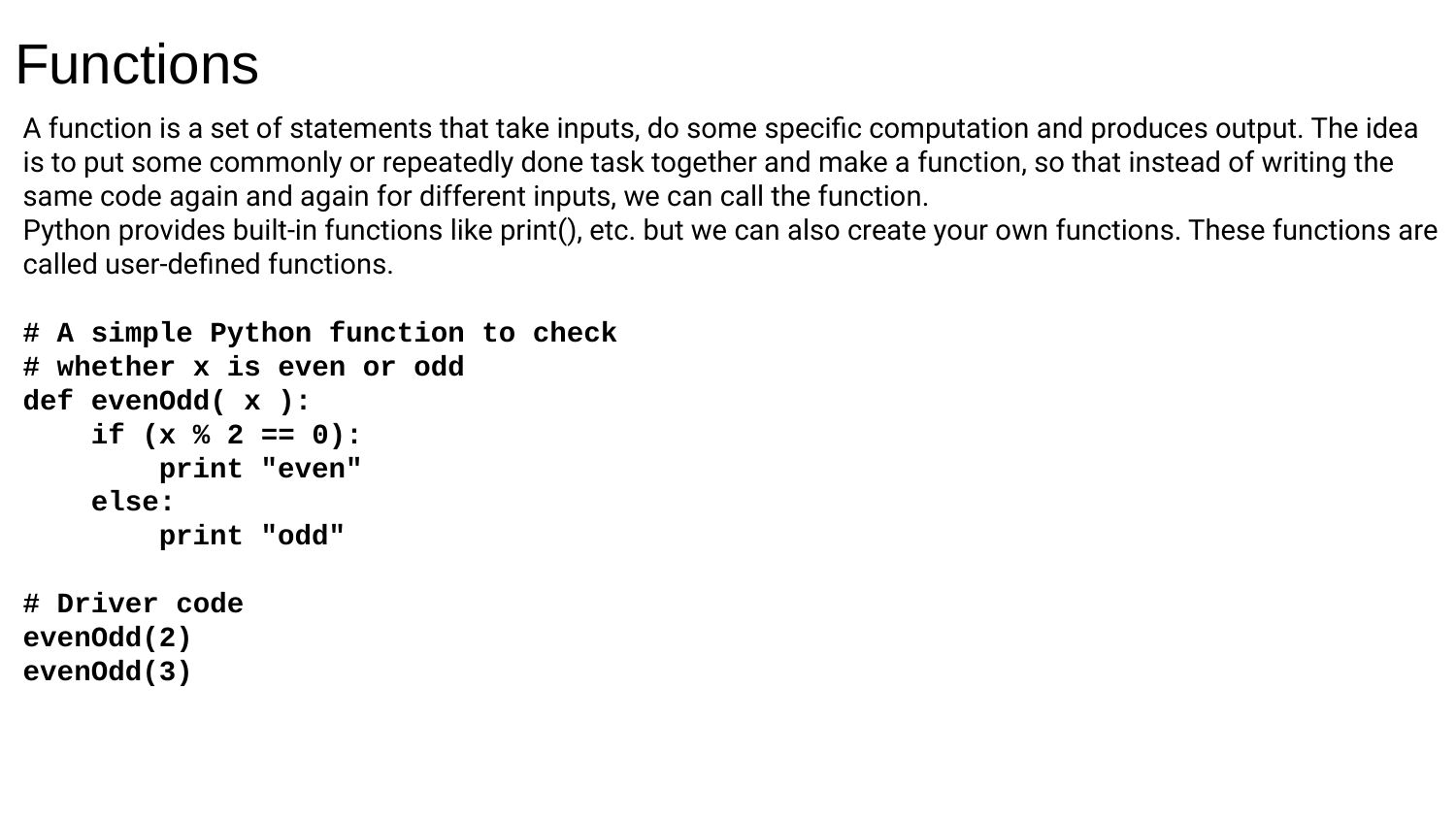

# Functions
A function is a set of statements that take inputs, do some specific computation and produces output. The idea is to put some commonly or repeatedly done task together and make a function, so that instead of writing the same code again and again for different inputs, we can call the function.
Python provides built-in functions like print(), etc. but we can also create your own functions. These functions are called user-defined functions.

# A simple Python function to check
# whether x is even or odd
def evenOdd( x ):
    if (x % 2 == 0):
        print "even"
    else:
        print "odd"

# Driver code
evenOdd(2)
evenOdd(3)